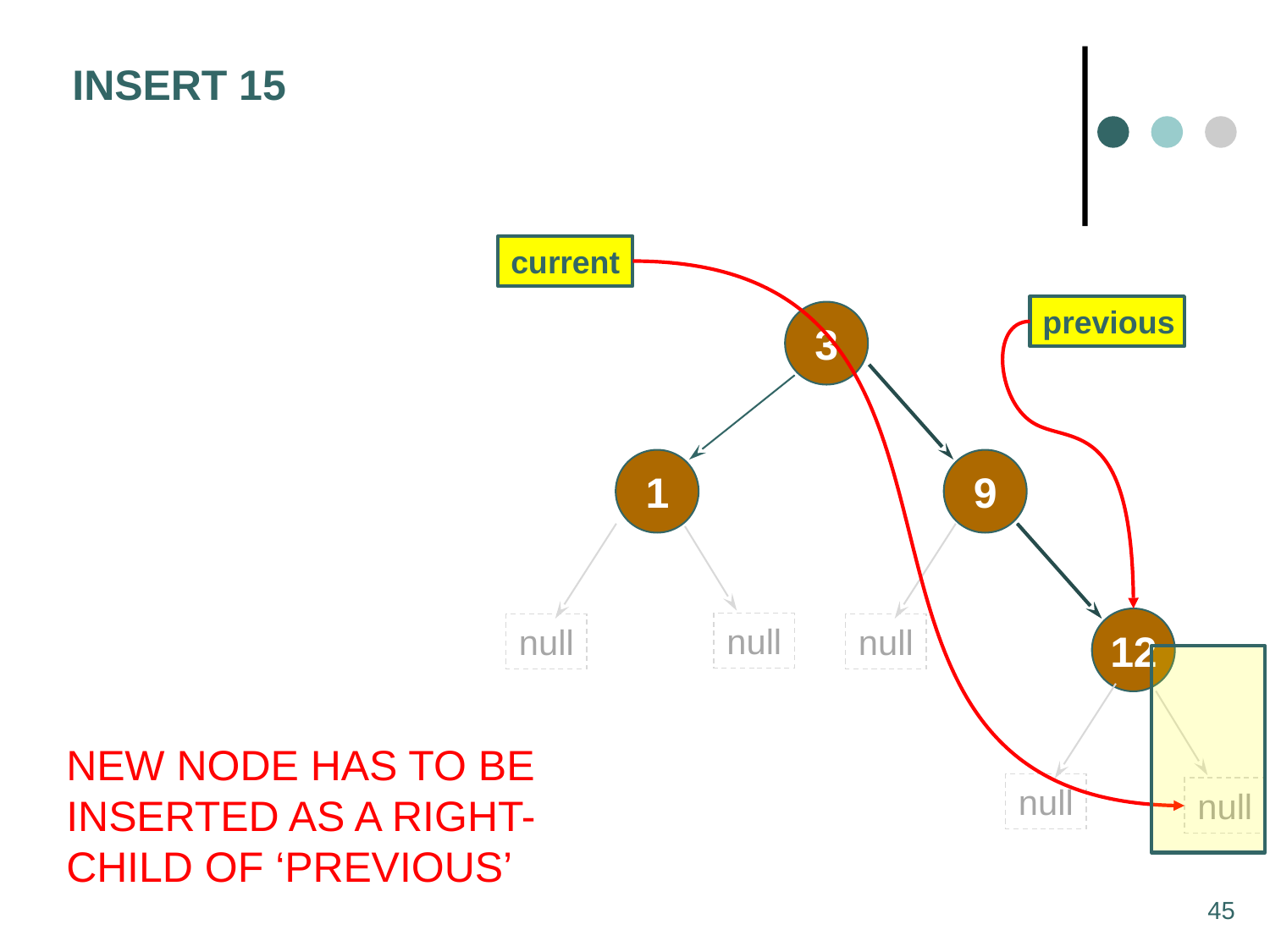

INSERT 15
current
previous

3

1
9

null
null
null
2
12

NEW NODE HAS TO BE
INSERTED AS A RIGHT-
CHILD OF ‘PREVIOUS’
null
null
45